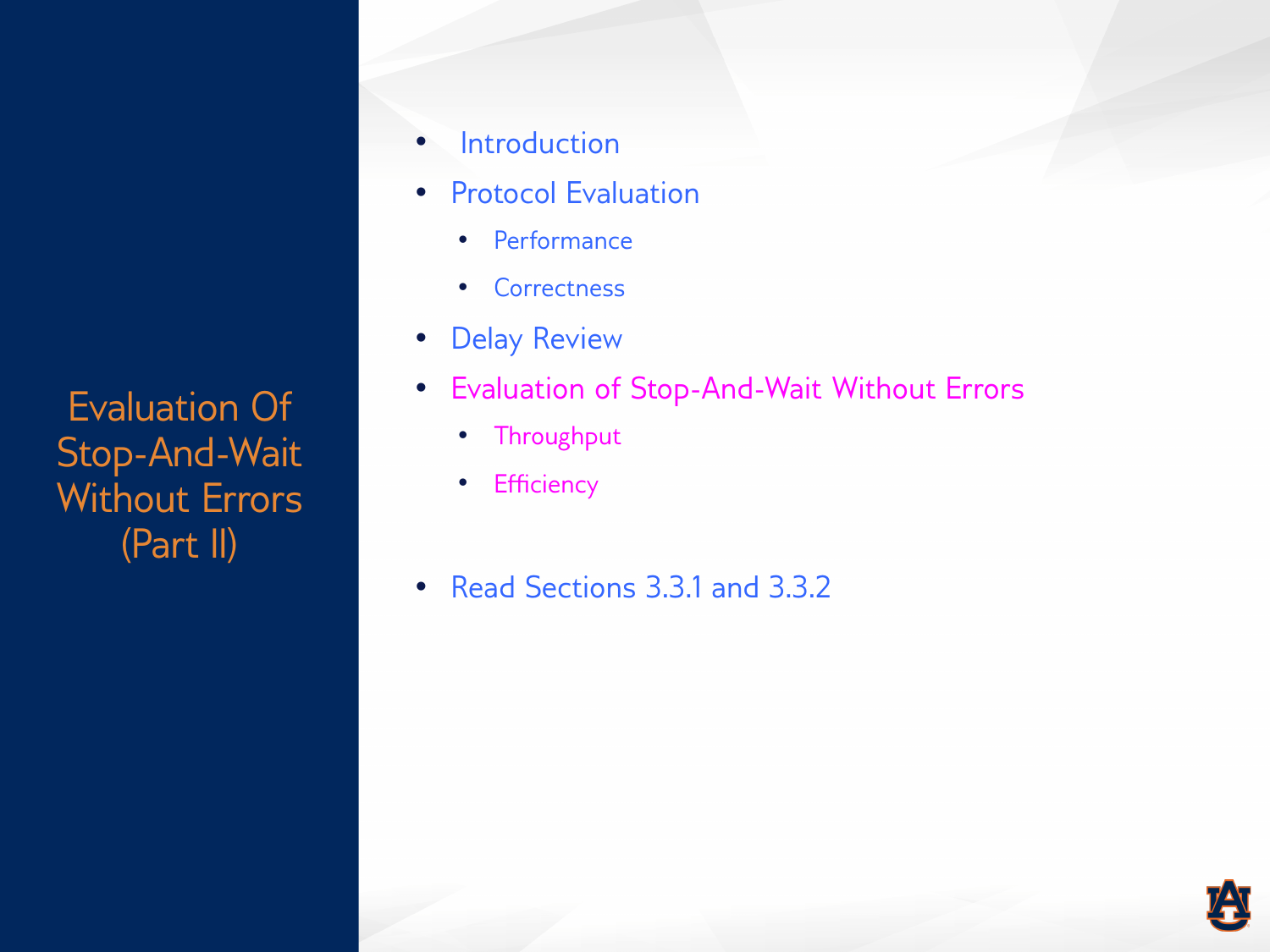

# Evaluation Of Stop-And-Wait Without Errors (Part II)
 Introduction
Protocol Evaluation
Performance
Correctness
Delay Review
Evaluation of Stop-And-Wait Without Errors
Throughput
Efficiency

Read Sections 3.3.1 and 3.3.2